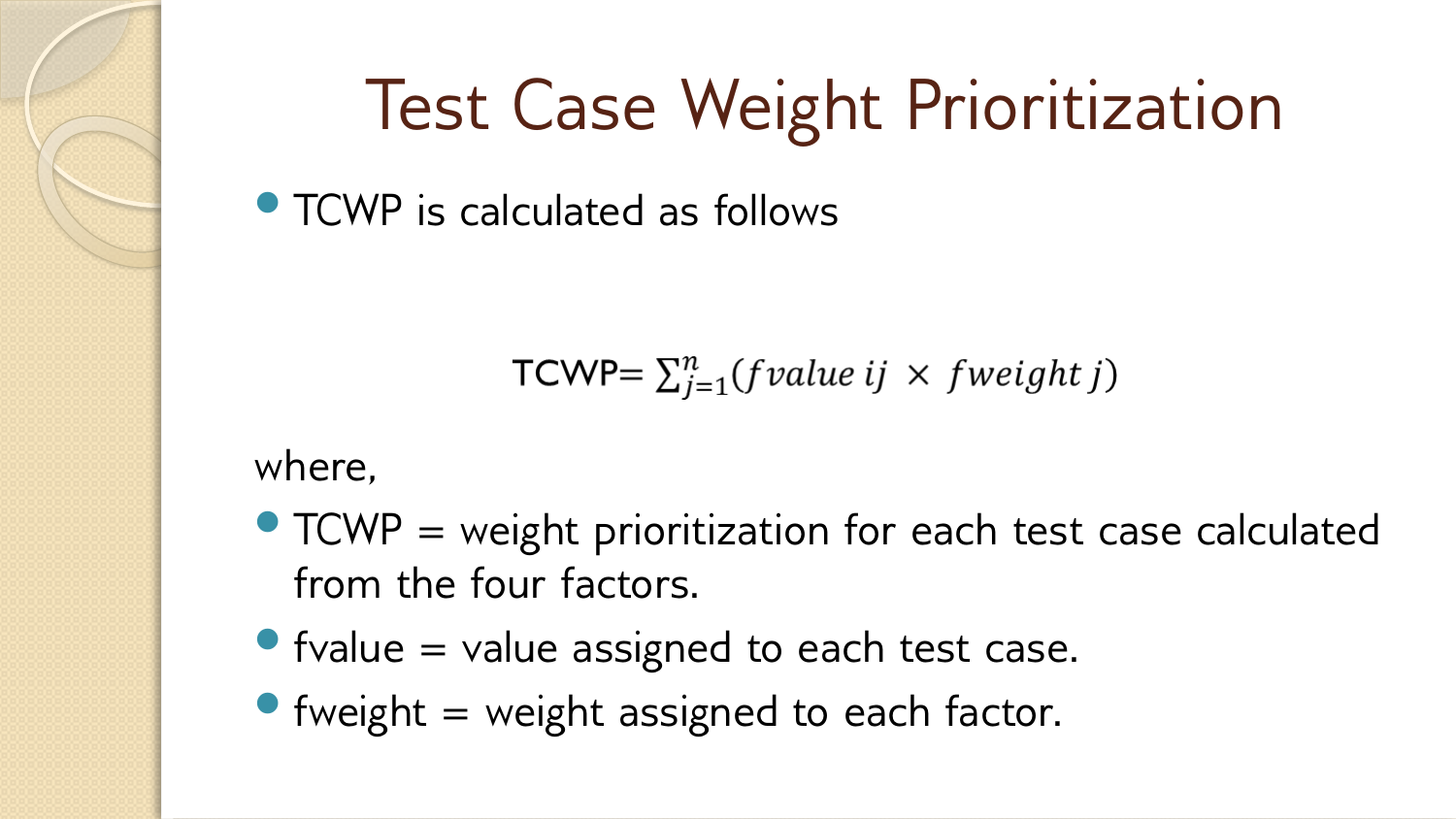

# Test Case Weight Prioritization
TCWP is calculated as follows

where,
TCWP = weight prioritization for each test case calculated from the four factors.
fvalue = value assigned to each test case.
fweight = weight assigned to each factor.